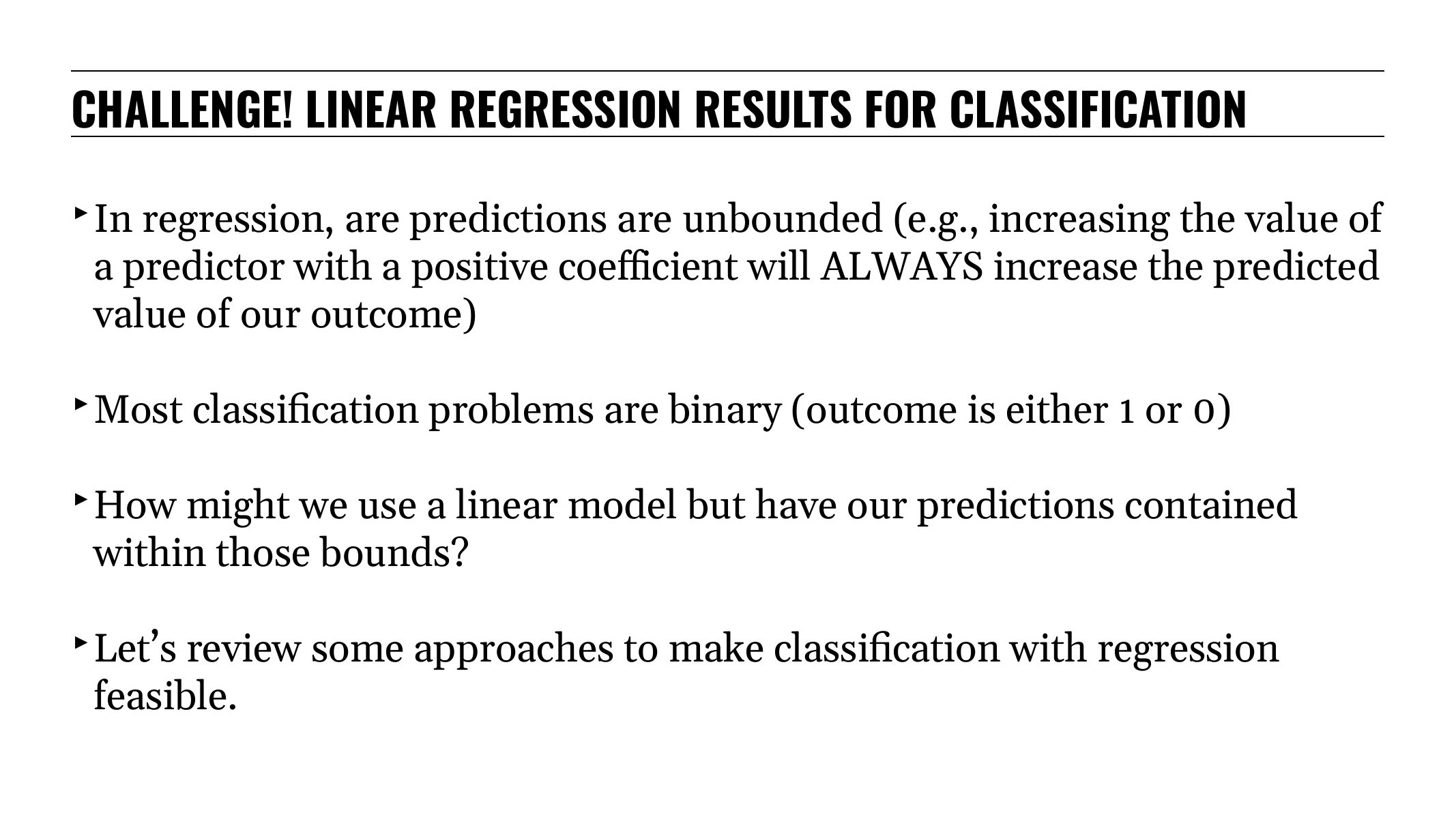

CHALLENGE! LINEAR REGRESSION RESULTS FOR CLASSIFICATION

In regression, are predictions are unbounded (e.g., increasing the value of a predictor with a positive coefficient will ALWAYS increase the predicted value of our outcome)

Most classification problems are binary (outcome is either 1 or 0)

How might we use a linear model but have our predictions contained within those bounds?

Let’s review some approaches to make classification with regression feasible.